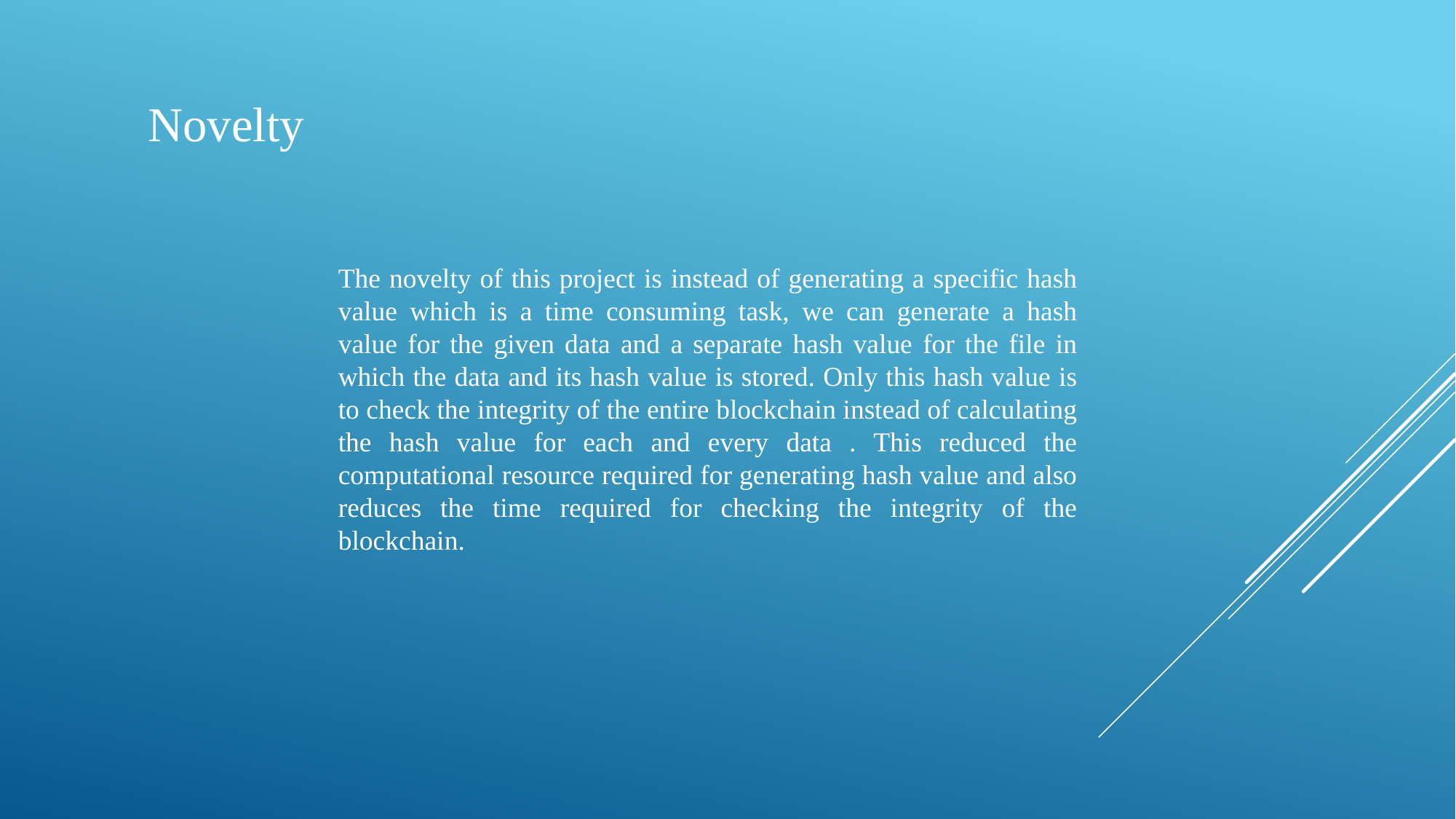

Novelty
The novelty of this project is instead of generating a specific hash value which is a time consuming task, we can generate a hash value for the given data and a separate hash value for the file in which the data and its hash value is stored. Only this hash value is to check the integrity of the entire blockchain instead of calculating the hash value for each and every data . This reduced the computational resource required for generating hash value and also reduces the time required for checking the integrity of the blockchain.